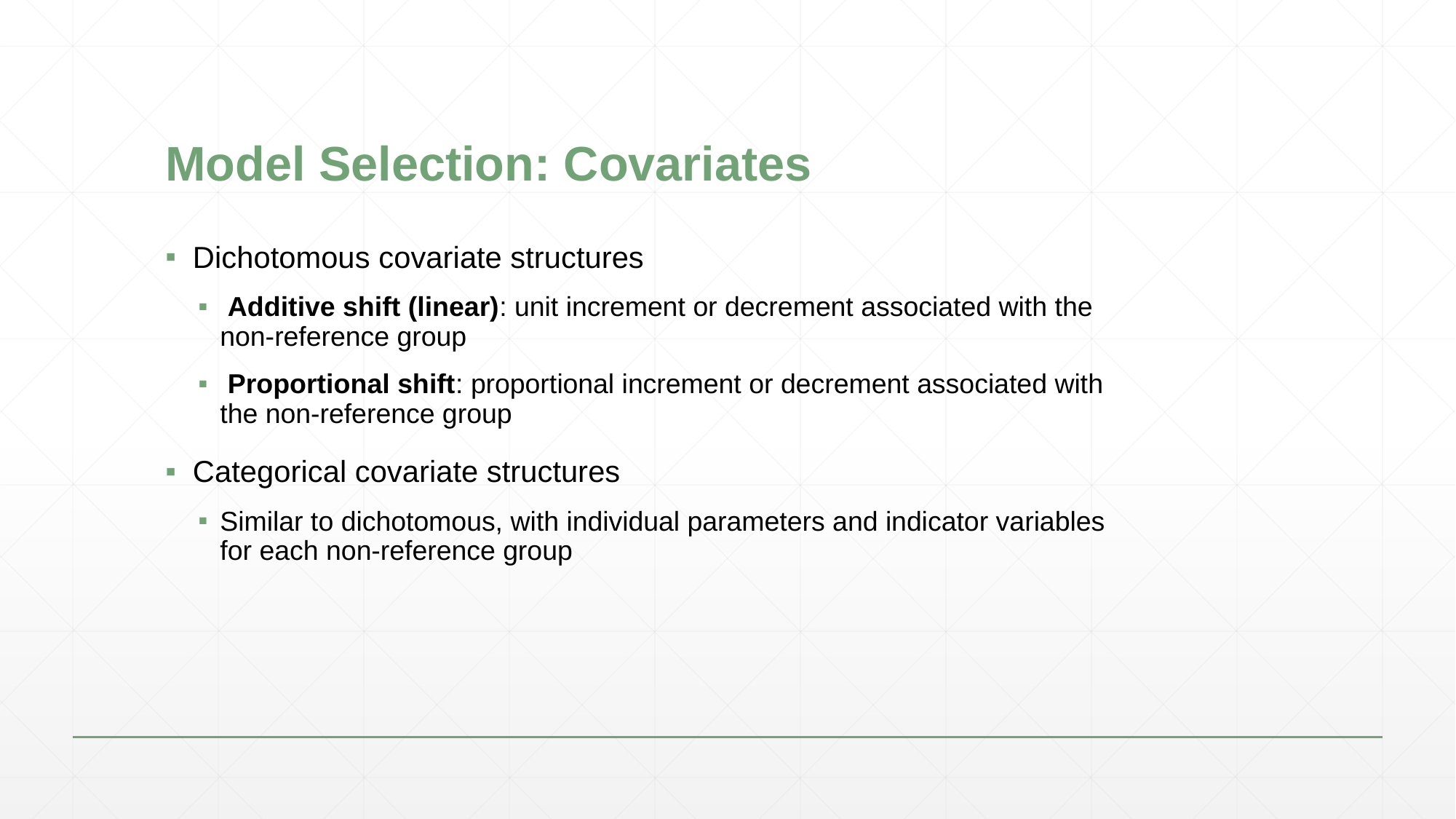

# Model Selection: Covariates
Dichotomous covariate structures
 Additive shift (linear): unit increment or decrement associated with the non-reference group
 Proportional shift: proportional increment or decrement associated with the non-reference group
Categorical covariate structures
Similar to dichotomous, with individual parameters and indicator variables for each non-reference group